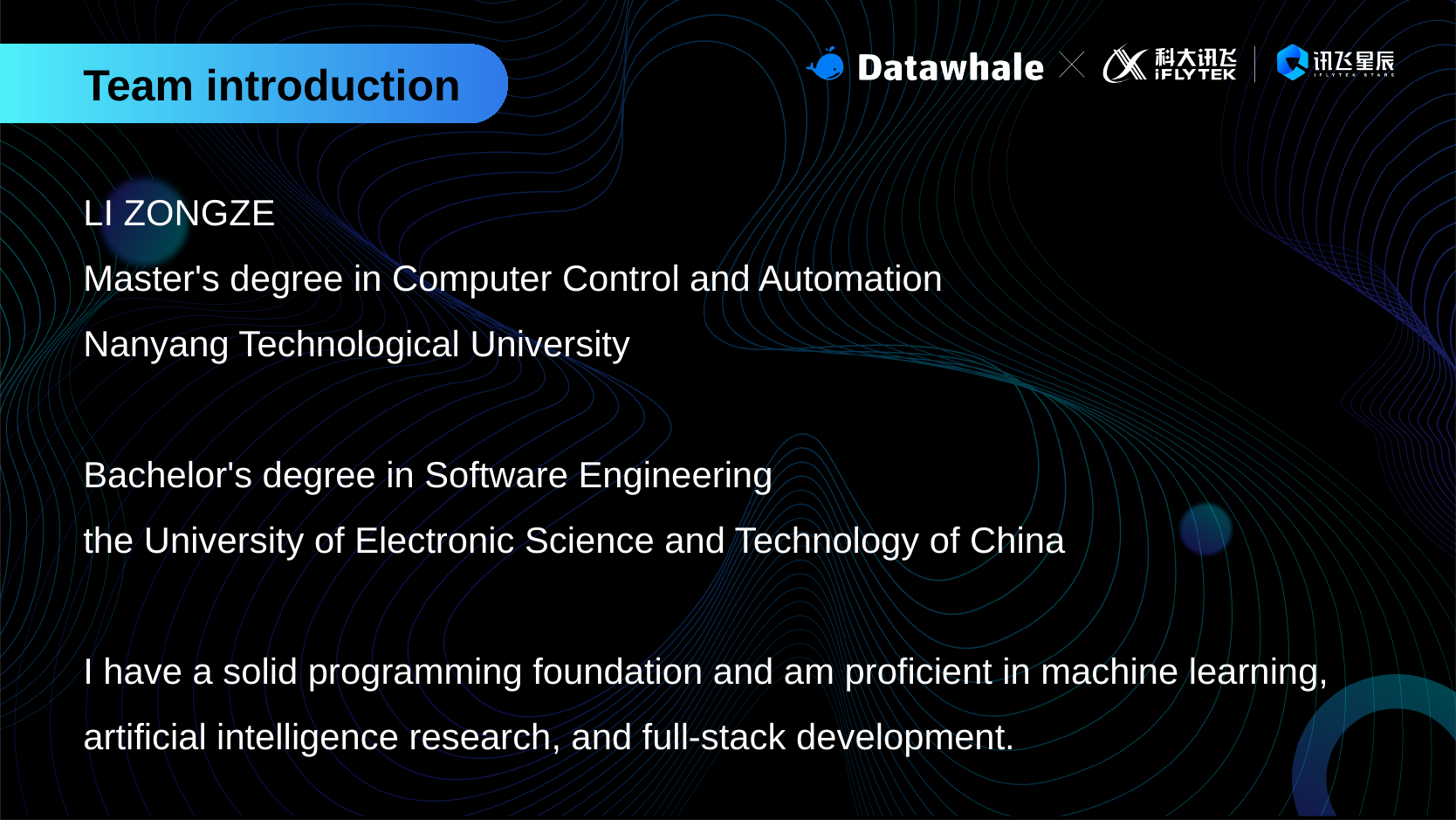

Team introduction
LI ZONGZE
Master's degree in Computer Control and Automation
Nanyang Technological University

Bachelor's degree in Software Engineering
the University of Electronic Science and Technology of China

I have a solid programming foundation and am proficient in machine learning, artificial intelligence research, and full-stack development.